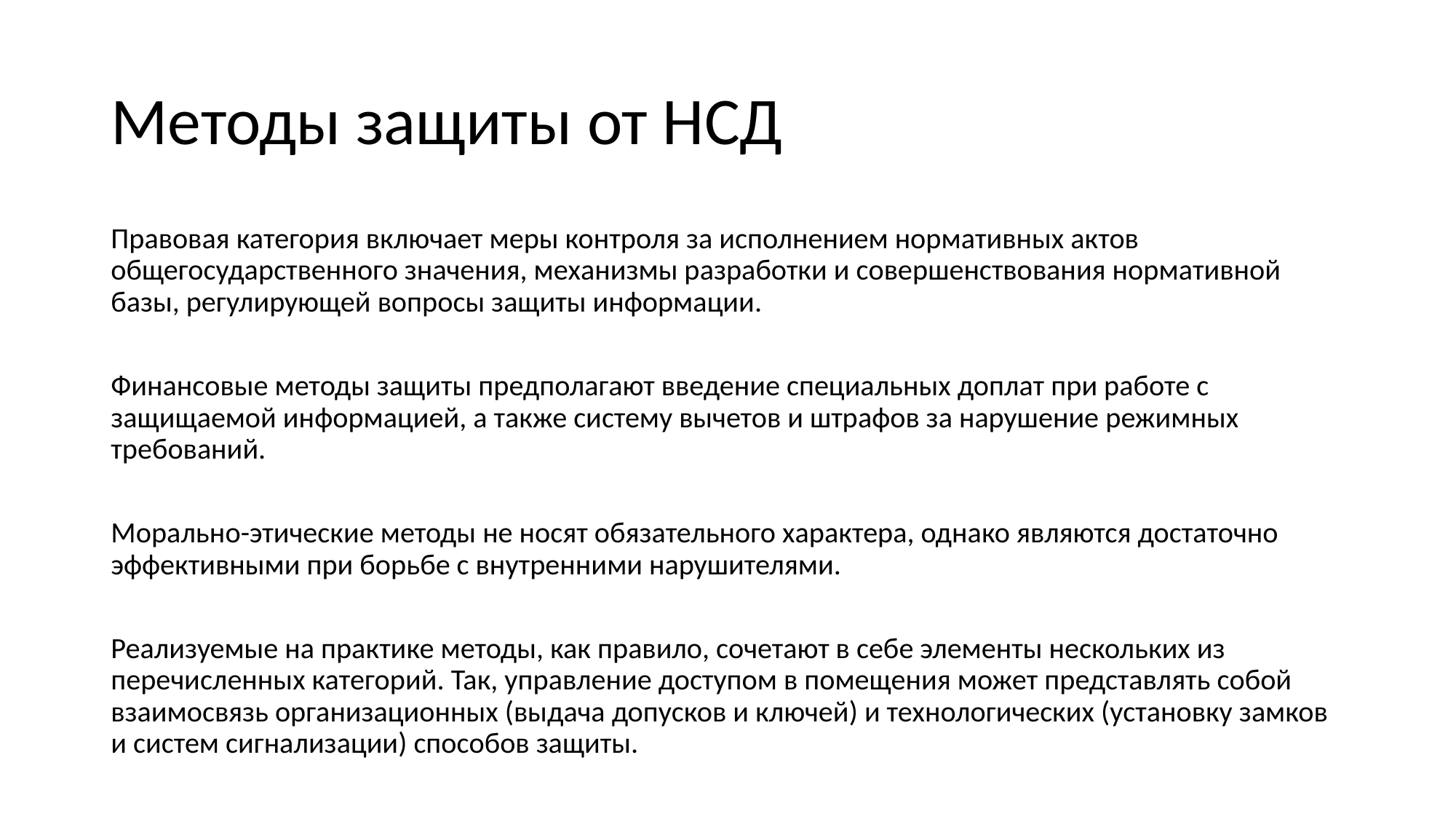

# Методы защиты от НСД
Правовая категория включает меры контроля за исполнением нормативных актов общегосударственного значения, механизмы разработки и совершенствования нормативной базы, регулирующей вопросы защиты информации.

Финансовые методы защиты предполагают введение специальных доплат при работе с защищаемой информацией, а также систему вычетов и штрафов за нарушение режимных требований.

Морально-этические методы не носят обязательного характера, однако являются достаточно эффективными при борьбе с внутренними нарушителями.

Реализуемые на практике методы, как правило, сочетают в себе элементы нескольких из перечисленных категорий. Так, управление доступом в помещения может представлять собой взаимосвязь организационных (выдача допусков и ключей) и технологических (установку замков и систем сигнализации) способов защиты.